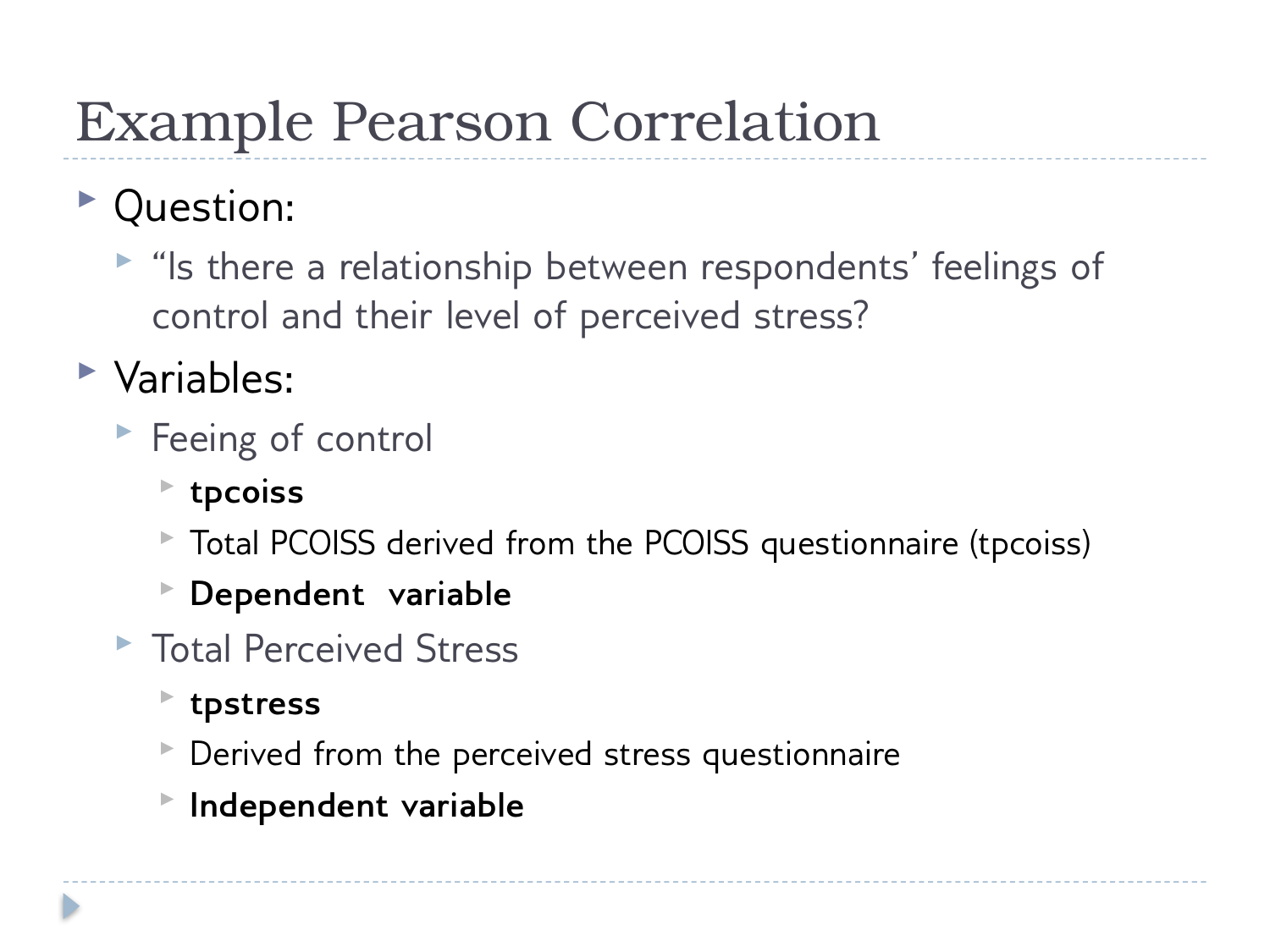

# Example Pearson Correlation
Question:
“Is there a relationship between respondents’ feelings of control and their level of perceived stress?
Variables:
Feeing of control
tpcoiss
Total PCOISS derived from the PCOISS questionnaire (tpcoiss)
Dependent  variable
Total Perceived Stress
tpstress
Derived from the perceived stress questionnaire
Independent variable